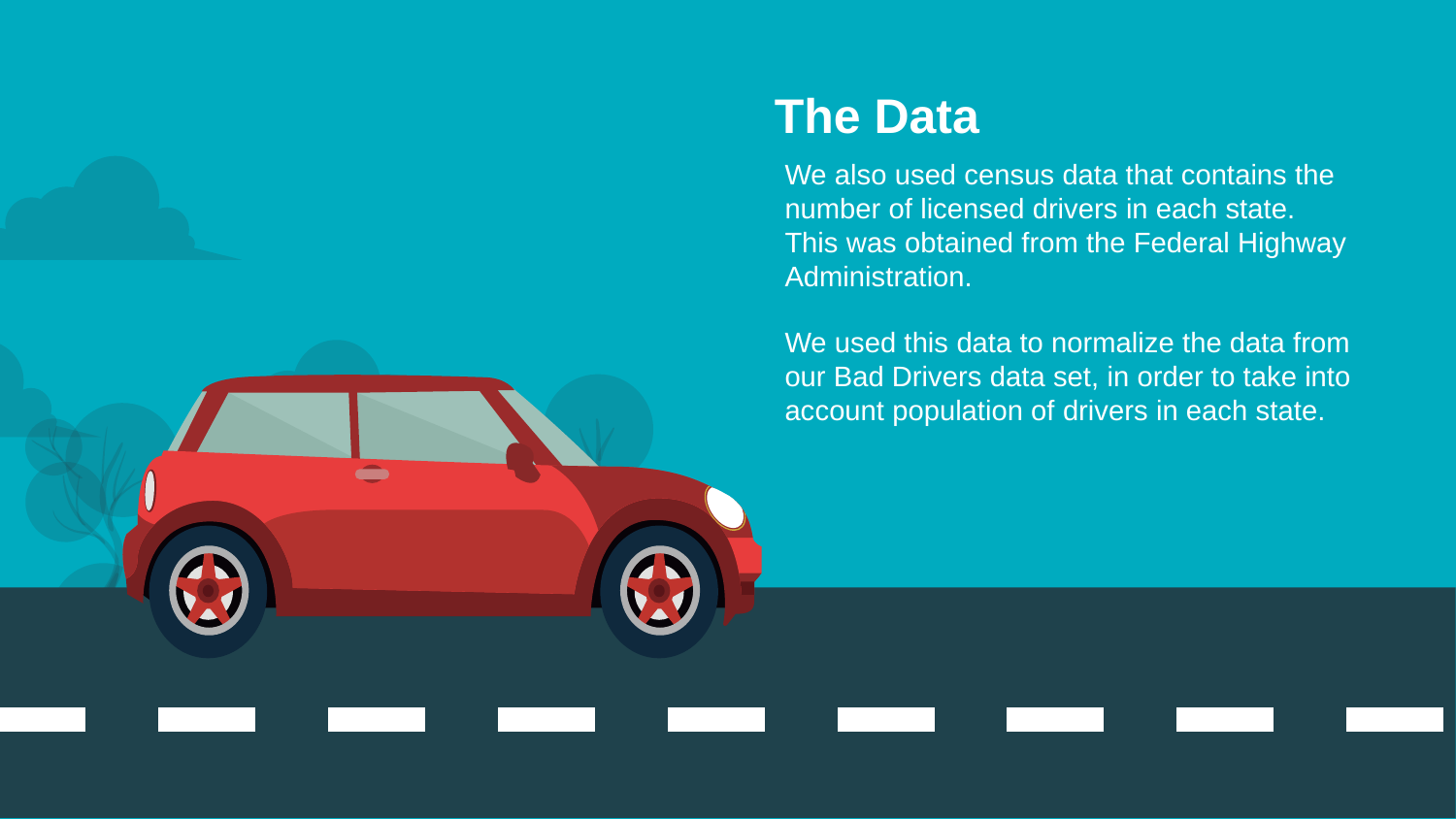

# The Data
We also used census data that contains the number of licensed drivers in each state. This was obtained from the Federal Highway Administration.
We used this data to normalize the data from our Bad Drivers data set, in order to take into account population of drivers in each state.